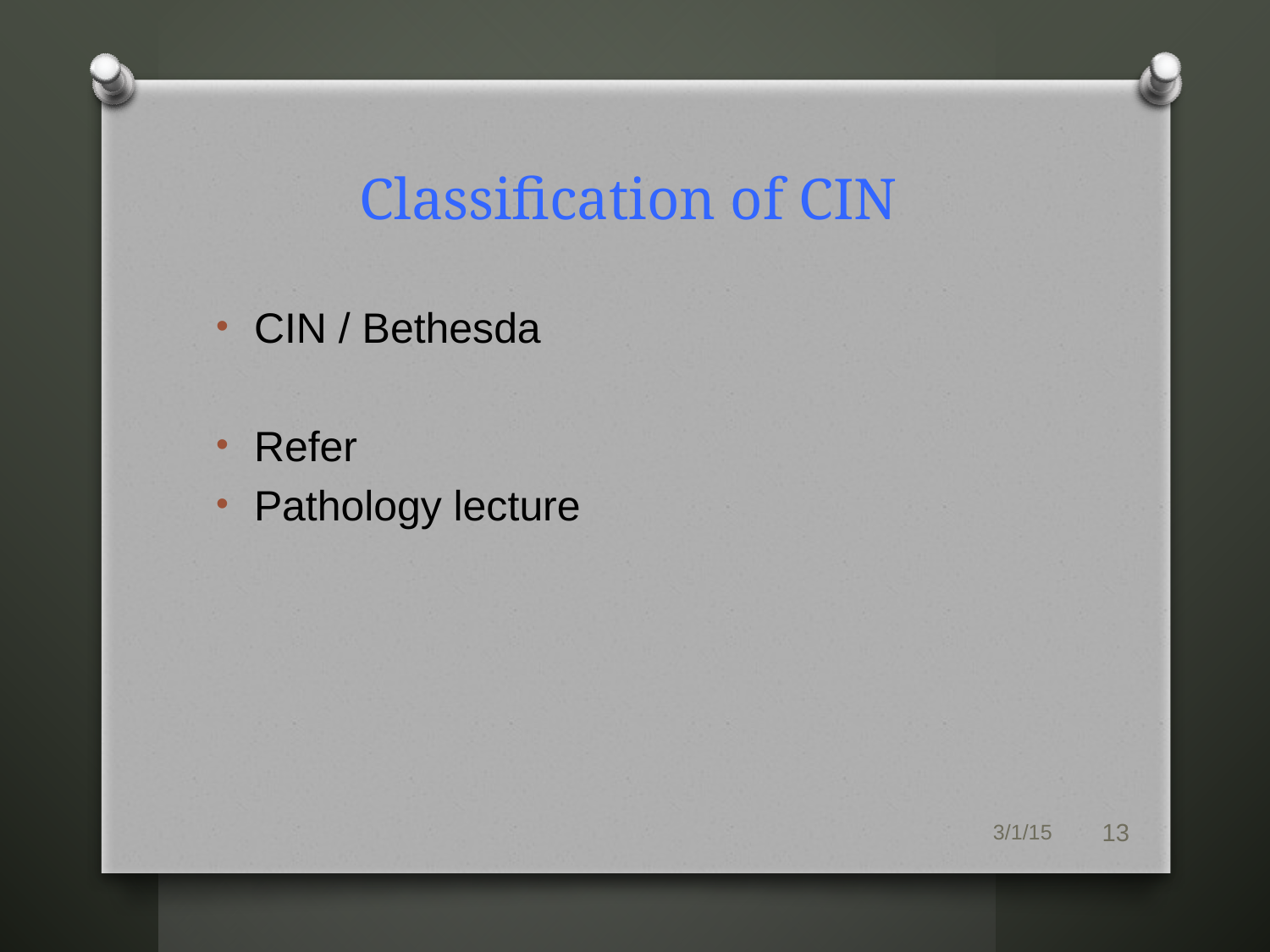

# Classification of CIN
CIN / Bethesda

Refer
Pathology lecture
3/1/15
13